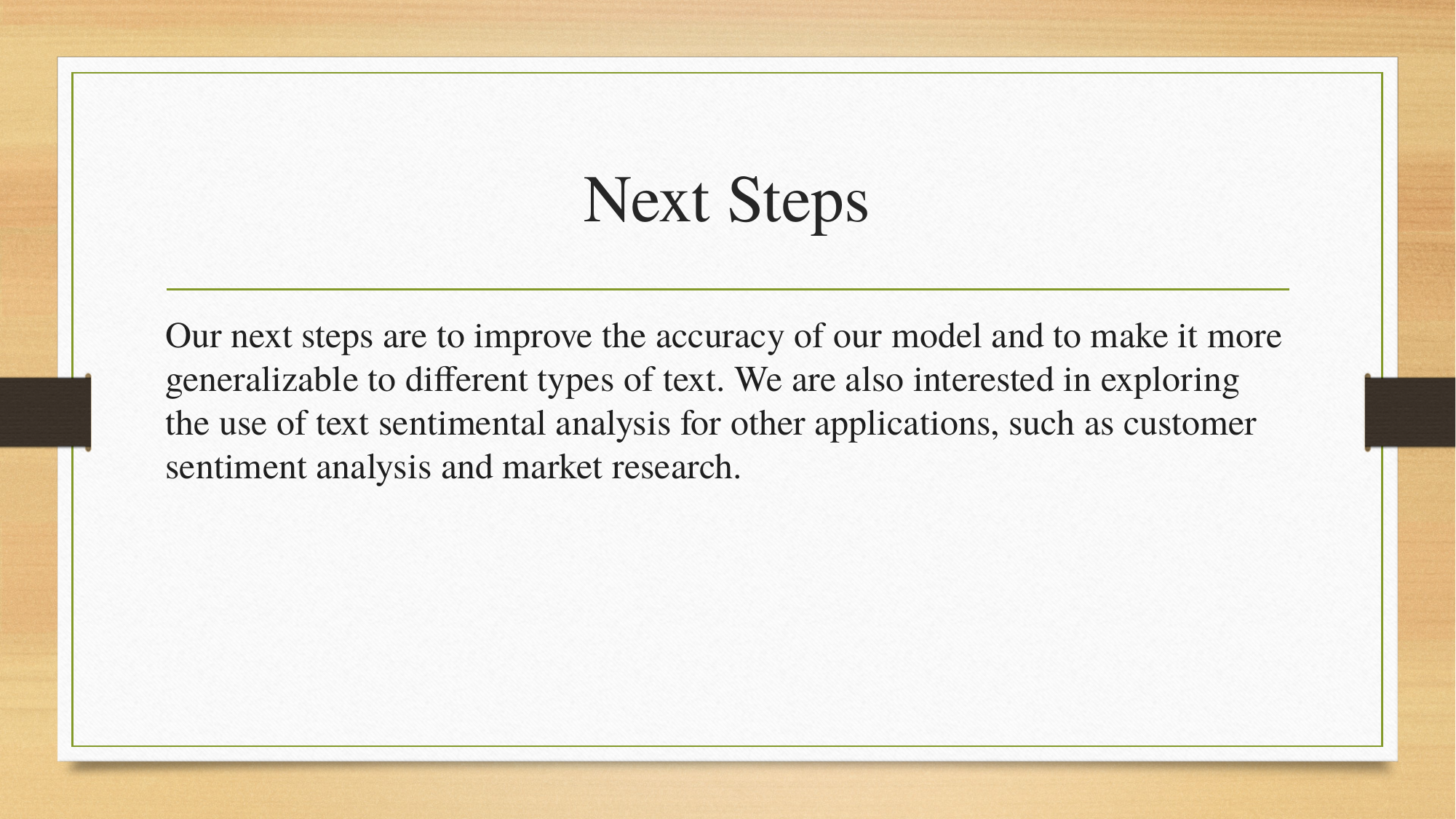

# Next Steps
Our next steps are to improve the accuracy of our model and to make it more generalizable to different types of text. We are also interested in exploring the use of text sentimental analysis for other applications, such as customer sentiment analysis and market research.